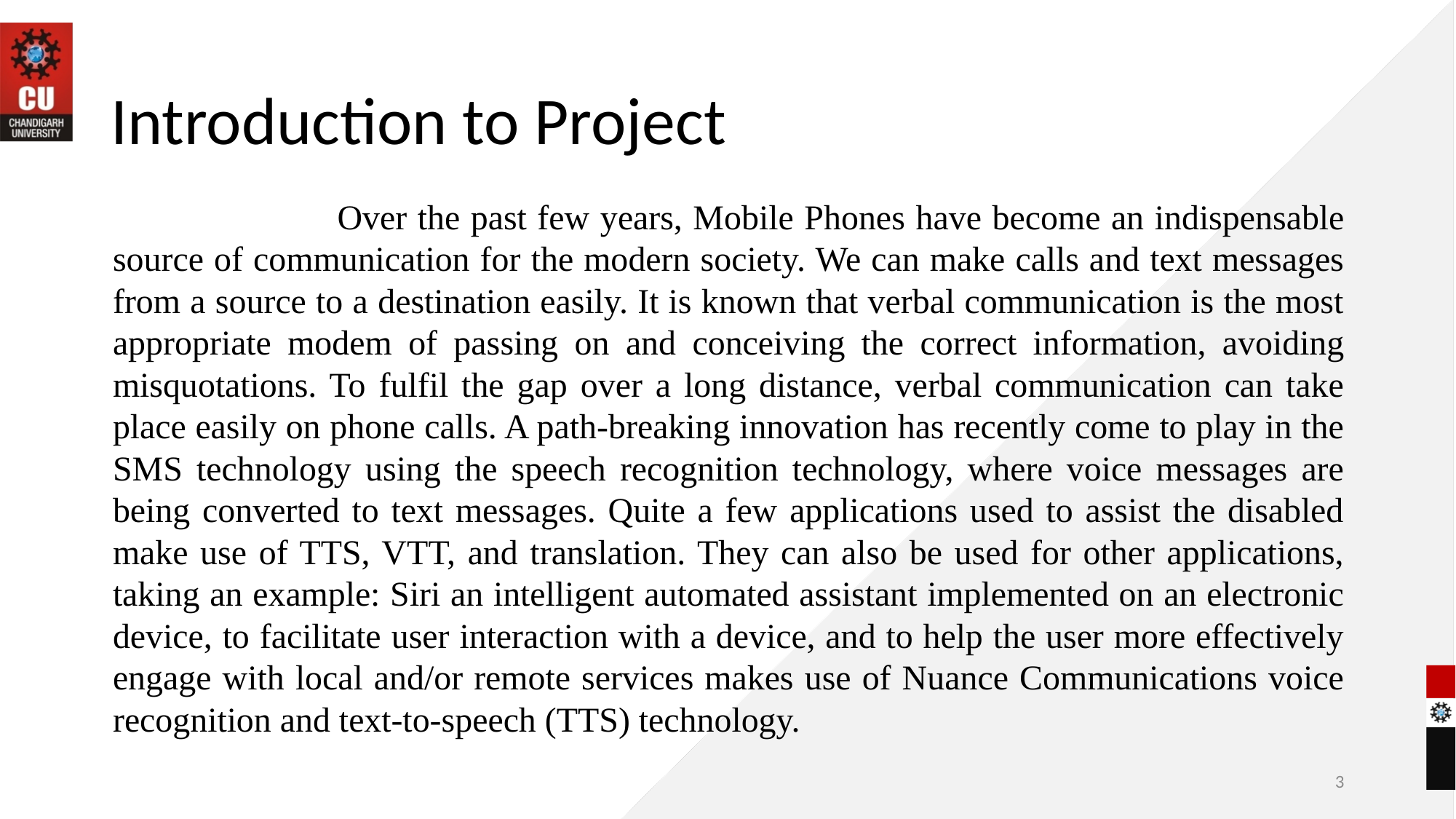

# Introduction to Project
                     Over the past few years, Mobile Phones have become an indispensable source of communication for the modern society. We can make calls and text messages from a source to a destination easily. It is known that verbal communication is the most appropriate modem of passing on and conceiving the correct information, avoiding misquotations. To fulfil the gap over a long distance, verbal communication can take place easily on phone calls. A path-breaking innovation has recently come to play in the SMS technology using the speech recognition technology, where voice messages are being converted to text messages. Quite a few applications used to assist the disabled make use of TTS, VTT, and translation. They can also be used for other applications, taking an example: Siri an intelligent automated assistant implemented on an electronic device, to facilitate user interaction with a device, and to help the user more effectively engage with local and/or remote services makes use of Nuance Communications voice recognition and text-to-speech (TTS) technology.
3